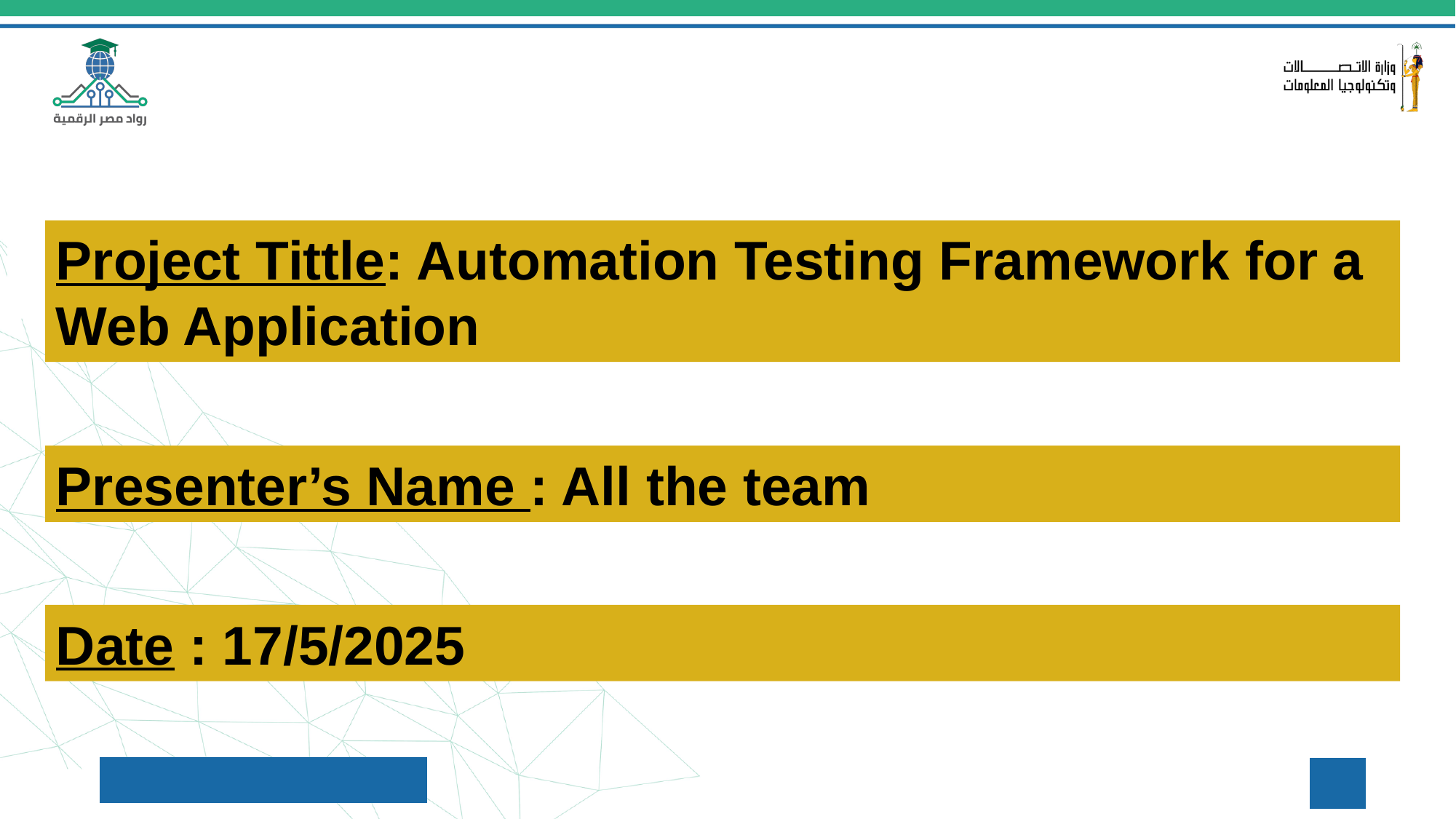

Project Tittle: Automation Testing Framework for a Web Application
Presenter’s Name : All the team
Date : 17/5/2025